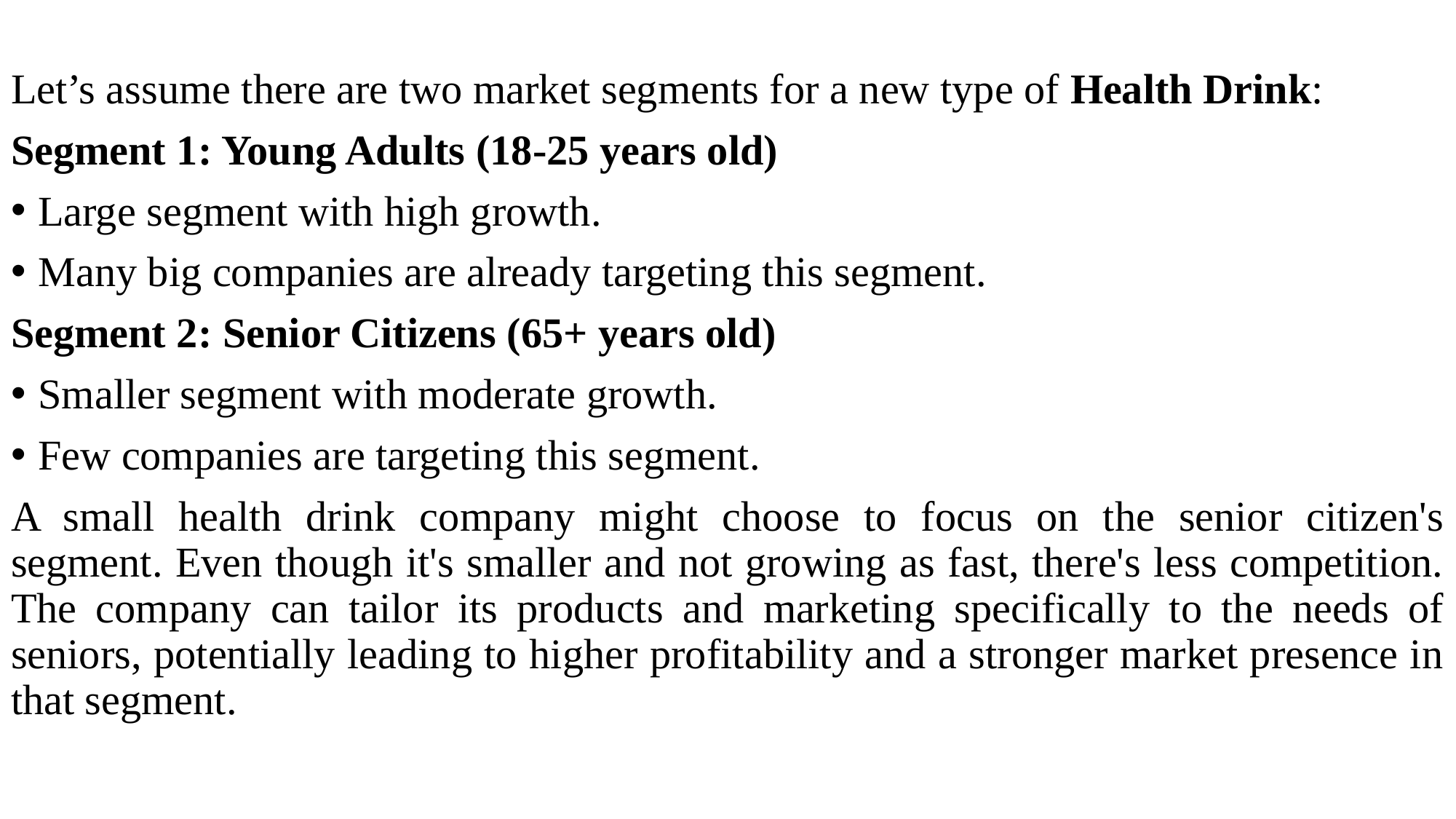

Let’s assume there are two market segments for a new type of Health Drink:
Segment 1: Young Adults (18-25 years old)
Large segment with high growth.
Many big companies are already targeting this segment.
Segment 2: Senior Citizens (65+ years old)
Smaller segment with moderate growth.
Few companies are targeting this segment.
A small health drink company might choose to focus on the senior citizen's segment. Even though it's smaller and not growing as fast, there's less competition. The company can tailor its products and marketing specifically to the needs of seniors, potentially leading to higher profitability and a stronger market presence in that segment.